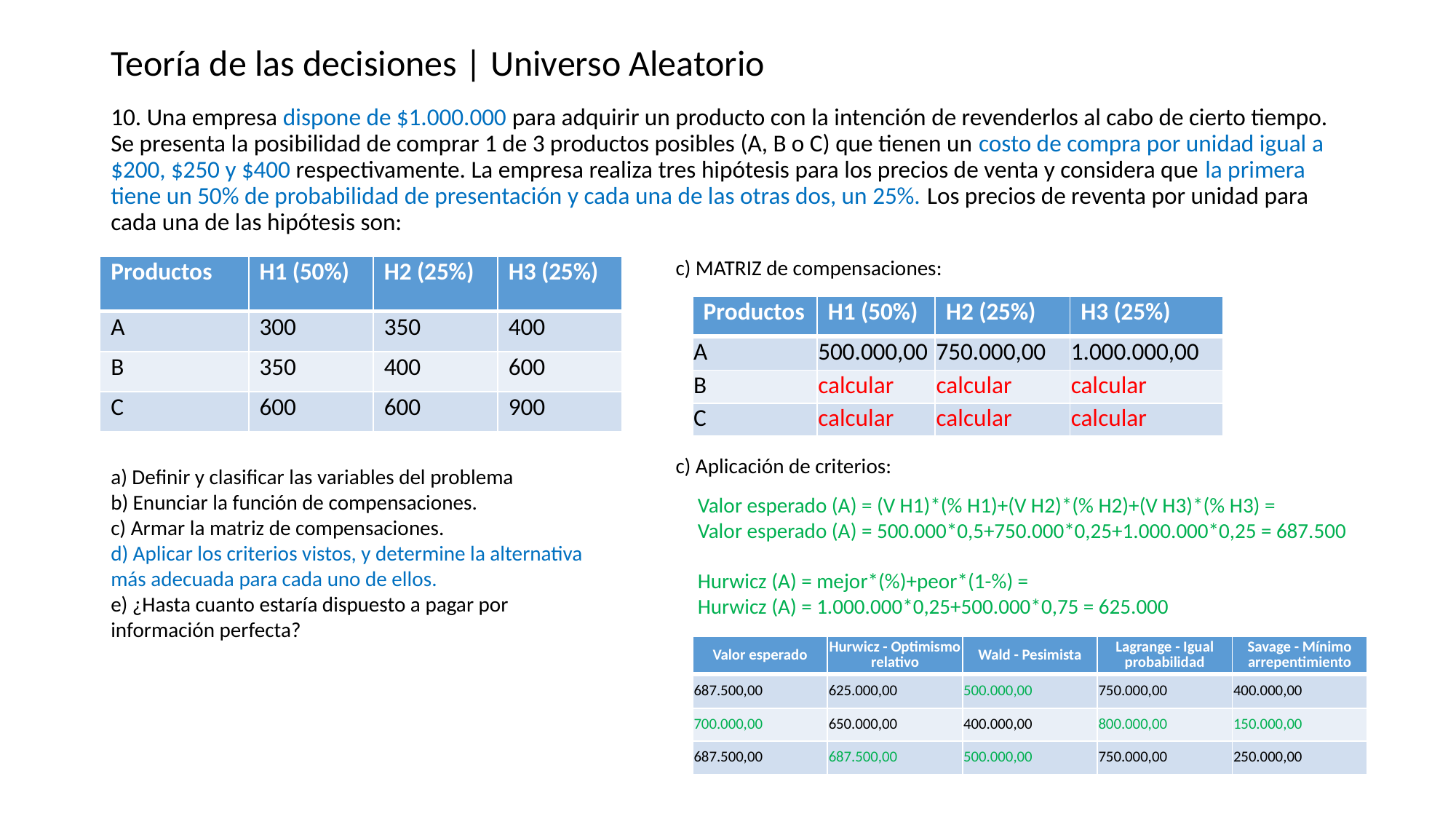

Teoría de las decisiones | Universo Aleatorio
10. Una empresa dispone de $1.000.000 para adquirir un producto con la intención de revenderlos al cabo de cierto tiempo. Se presenta la posibilidad de comprar 1 de 3 productos posibles (A, B o C) que tienen un costo de compra por unidad igual a $200, $250 y $400 respectivamente. La empresa realiza tres hipótesis para los precios de venta y considera que la primera tiene un 50% de probabilidad de presentación y cada una de las otras dos, un 25%. Los precios de reventa por unidad para cada una de las hipótesis son:
c) MATRIZ de compensaciones:
| Productos | H1 (50%) | H2 (25%) | H3 (25%) |
| --- | --- | --- | --- |
| A | 300 | 350 | 400 |
| B | 350 | 400 | 600 |
| C | 600 | 600 | 900 |
| Productos | H1 (50%) | H2 (25%) | H3 (25%) |
| --- | --- | --- | --- |
| A | 500.000,00 | 750.000,00 | 1.000.000,00 |
| B | calcular | calcular | calcular |
| C | calcular | calcular | calcular |
c) Aplicación de criterios:
a) Definir y clasificar las variables del problema
b) Enunciar la función de compensaciones.
c) Armar la matriz de compensaciones.
d) Aplicar los criterios vistos, y determine la alternativa más adecuada para cada uno de ellos.
e) ¿Hasta cuanto estaría dispuesto a pagar por información perfecta?
Valor esperado (A) = (V H1)*(% H1)+(V H2)*(% H2)+(V H3)*(% H3) =
Valor esperado (A) = 500.000*0,5+750.000*0,25+1.000.000*0,25 = 687.500

Hurwicz (A) = mejor*(%)+peor*(1-%) =
Hurwicz (A) = 1.000.000*0,25+500.000*0,75 = 625.000
| Valor esperado | Hurwicz - Optimismo relativo | Wald - Pesimista | Lagrange - Igual probabilidad | Savage - Mínimo arrepentimiento |
| --- | --- | --- | --- | --- |
| 687.500,00 | 625.000,00 | 500.000,00 | 750.000,00 | 400.000,00 |
| 700.000,00 | 650.000,00 | 400.000,00 | 800.000,00 | 150.000,00 |
| 687.500,00 | 687.500,00 | 500.000,00 | 750.000,00 | 250.000,00 |